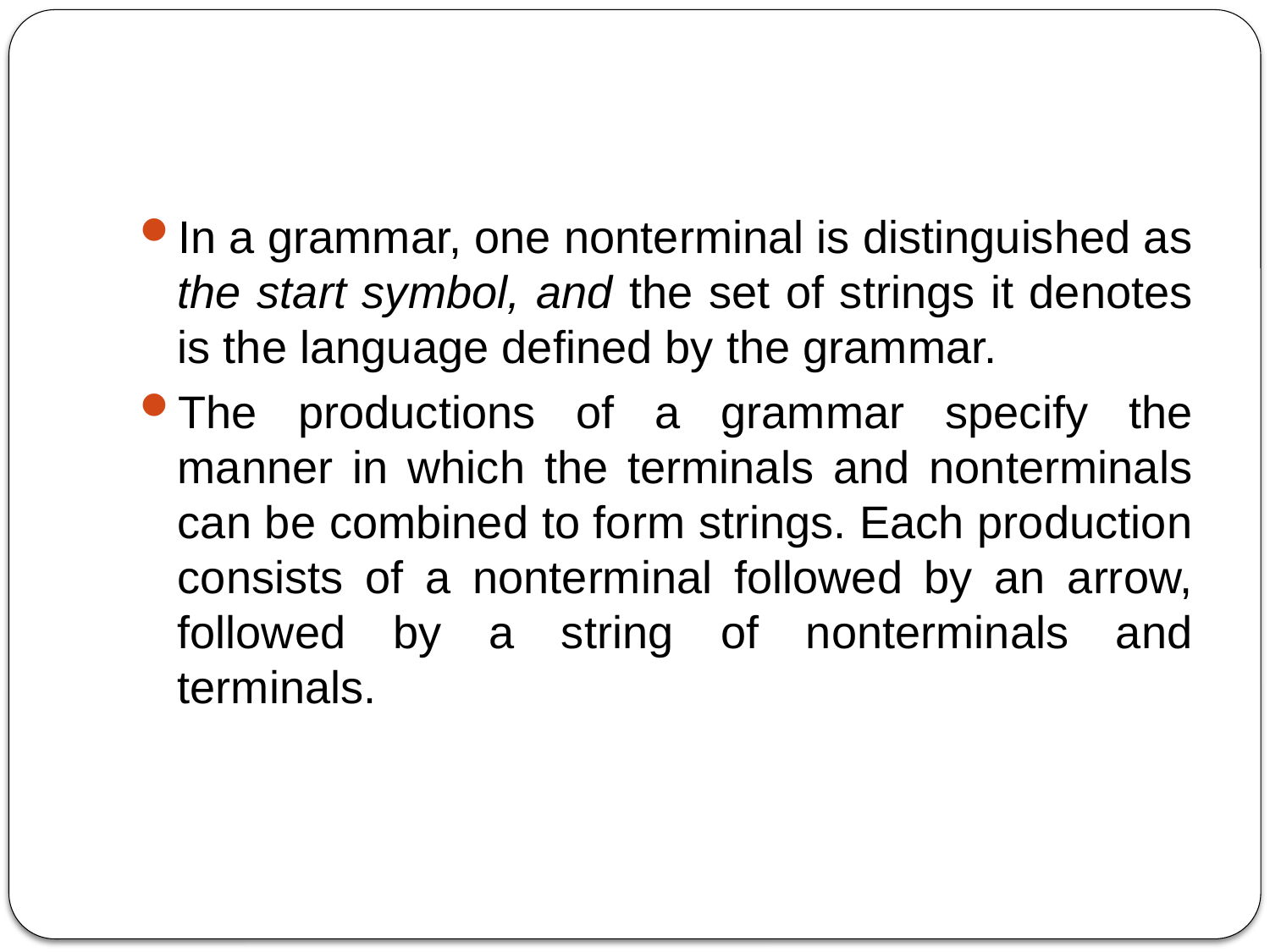

#
In a grammar, one nonterminal is distinguished as the start symbol, and the set of strings it denotes is the language defined by the grammar.
The productions of a grammar specify the manner in which the terminals and nonterminals can be combined to form strings. Each production consists of a nonterminal followed by an arrow, followed by a string of nonterminals and terminals.